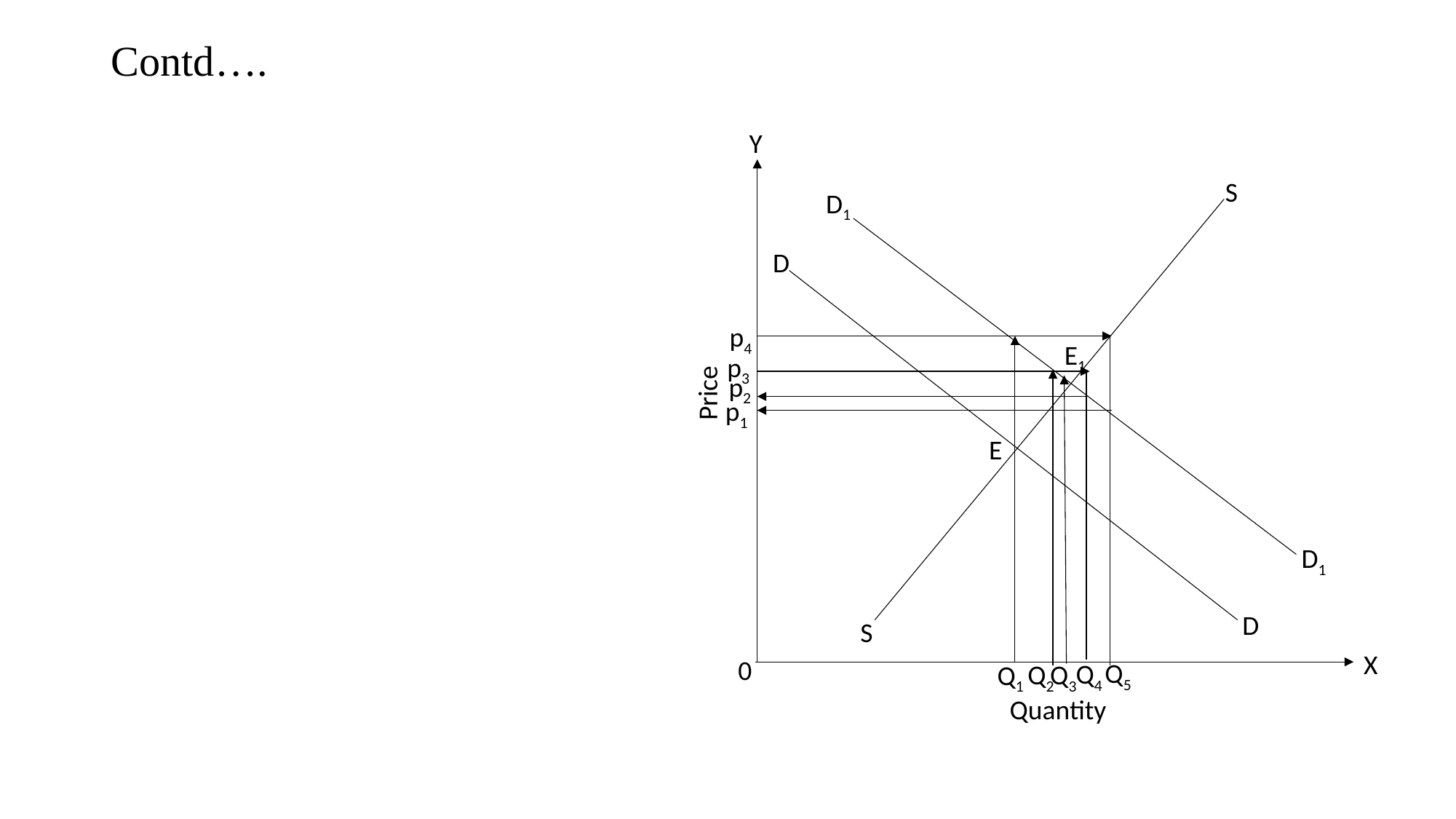

# Contd….

Y
S
D1
D
p4

E1
p3
Price
p2
p1
E
D1
D
S
X
Q1
0
Q2
Q5
Q3
Q4
Quantity